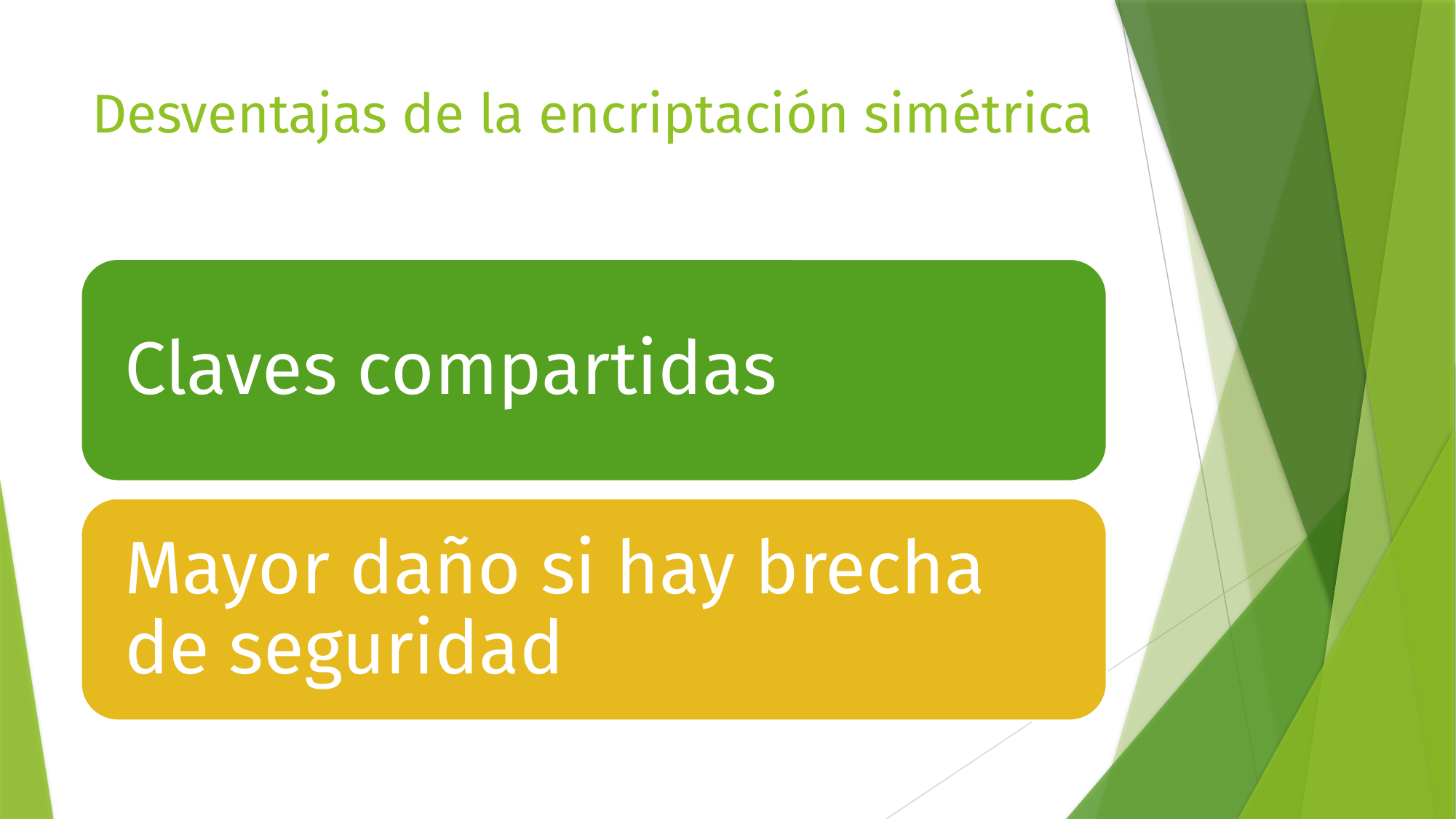

# Desventajas de la encriptación simétrica
Claves compartidas
Mayor daño si hay brecha de seguridad